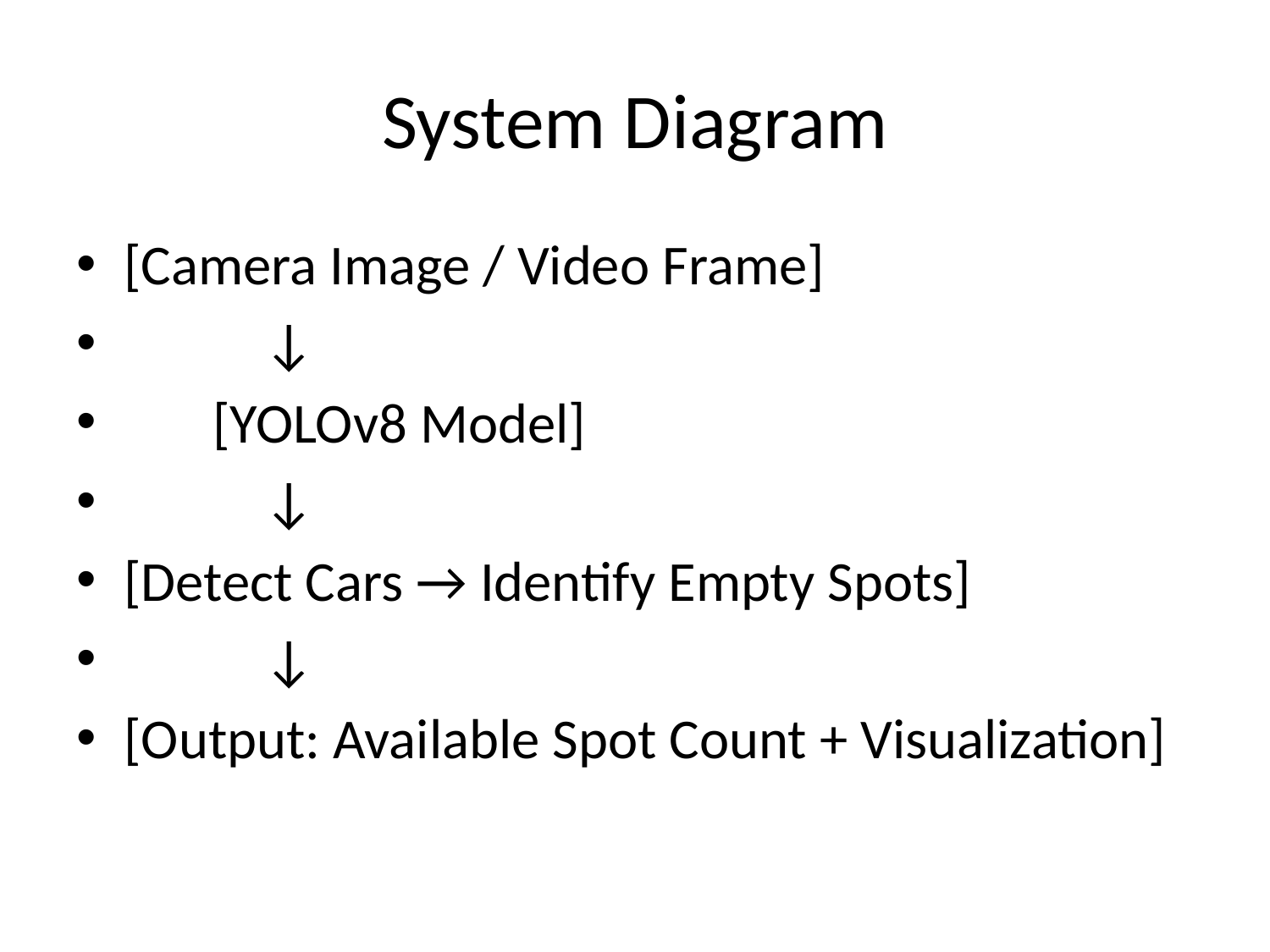

# System Diagram
[Camera Image / Video Frame]
           ↓
       [YOLOv8 Model]
           ↓
[Detect Cars → Identify Empty Spots]
           ↓
[Output: Available Spot Count + Visualization]